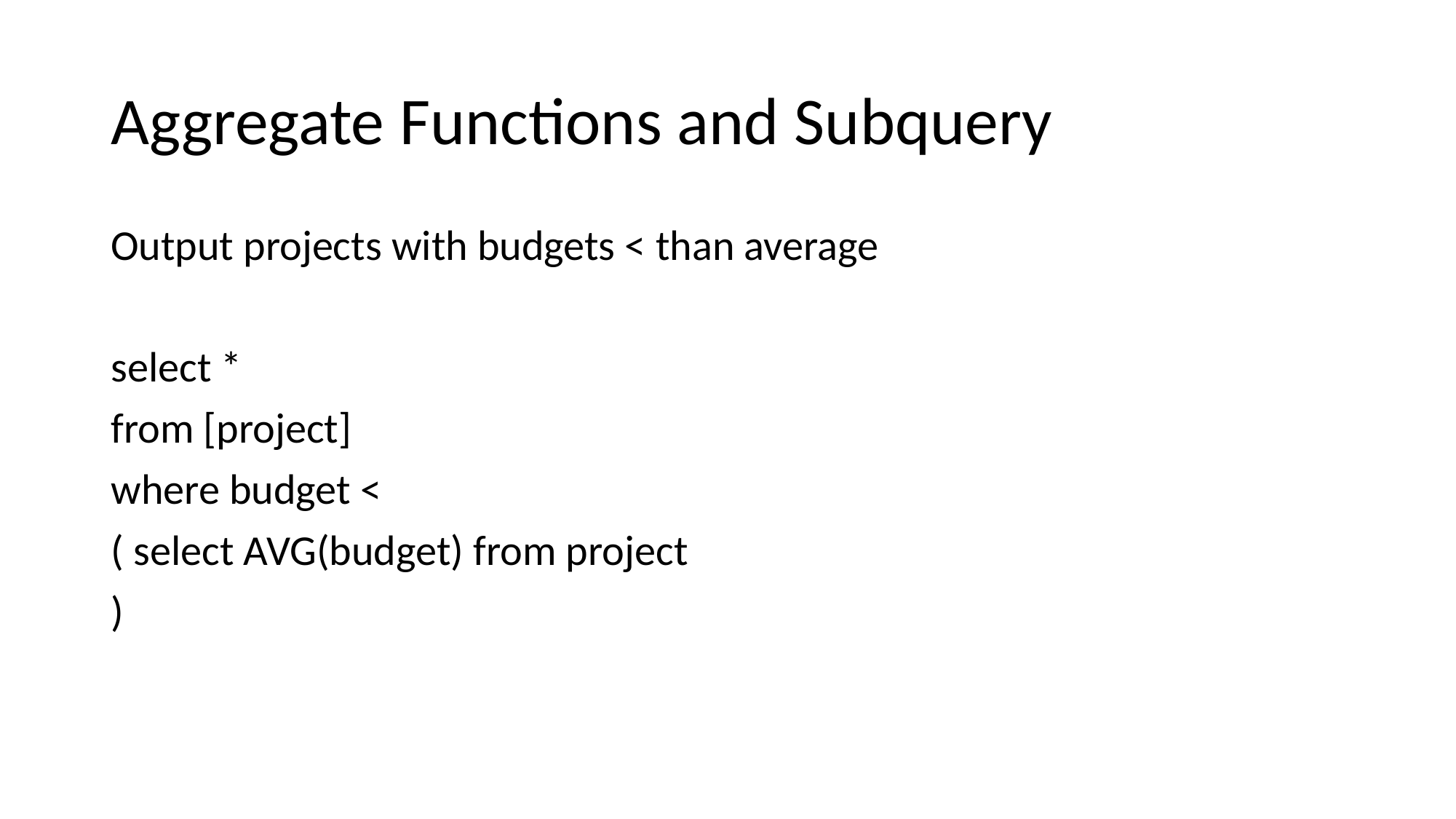

# Aggregate Functions and Subquery
Output projects with budgets < than average

select *
from [project]
where budget <
( select AVG(budget) from project
)